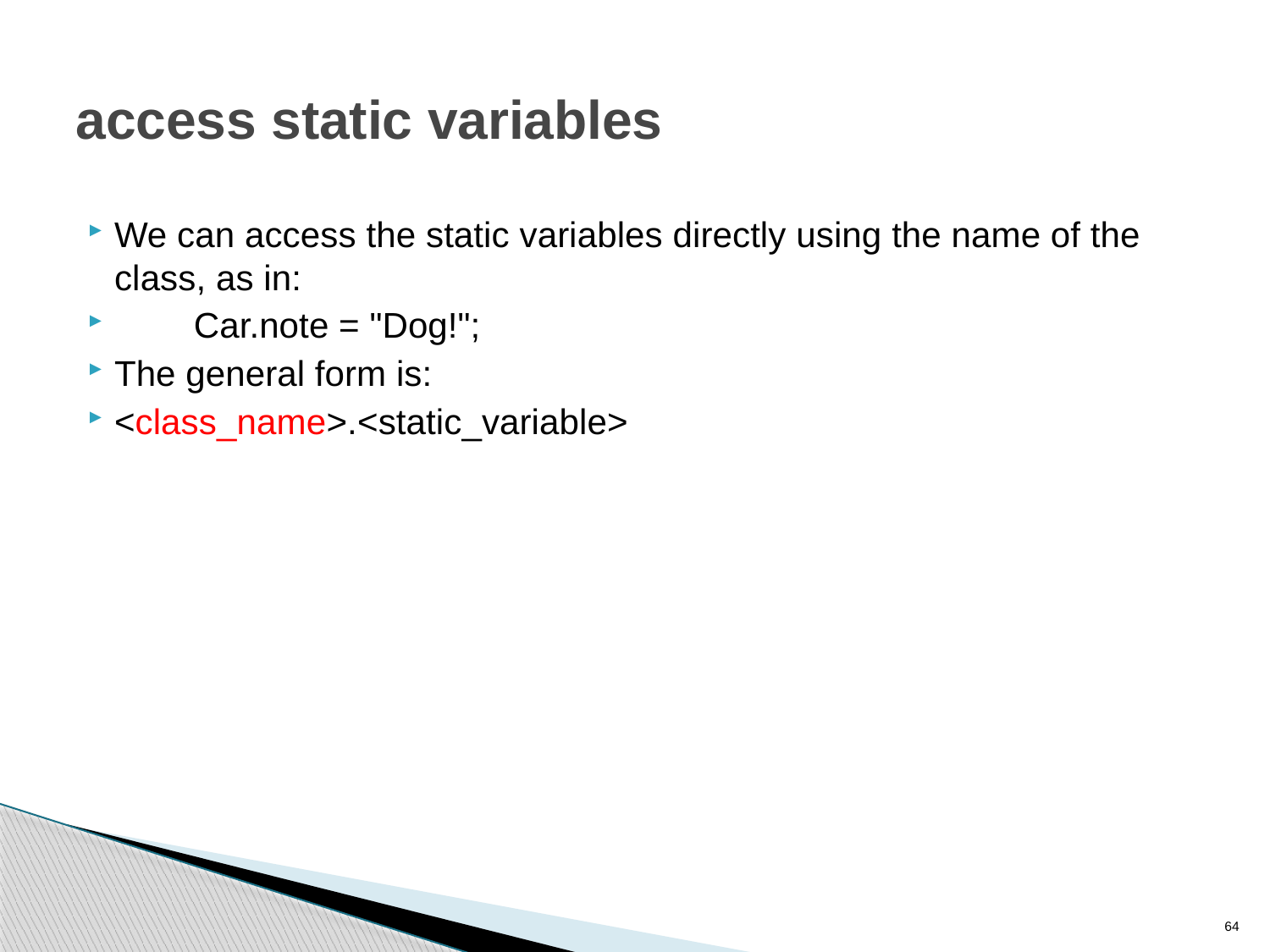

# access static variables
We can access the static variables directly using the name of the class, as in:
        Car.note = "Dog!";
The general form is:
<class_name>.<static_variable>

64